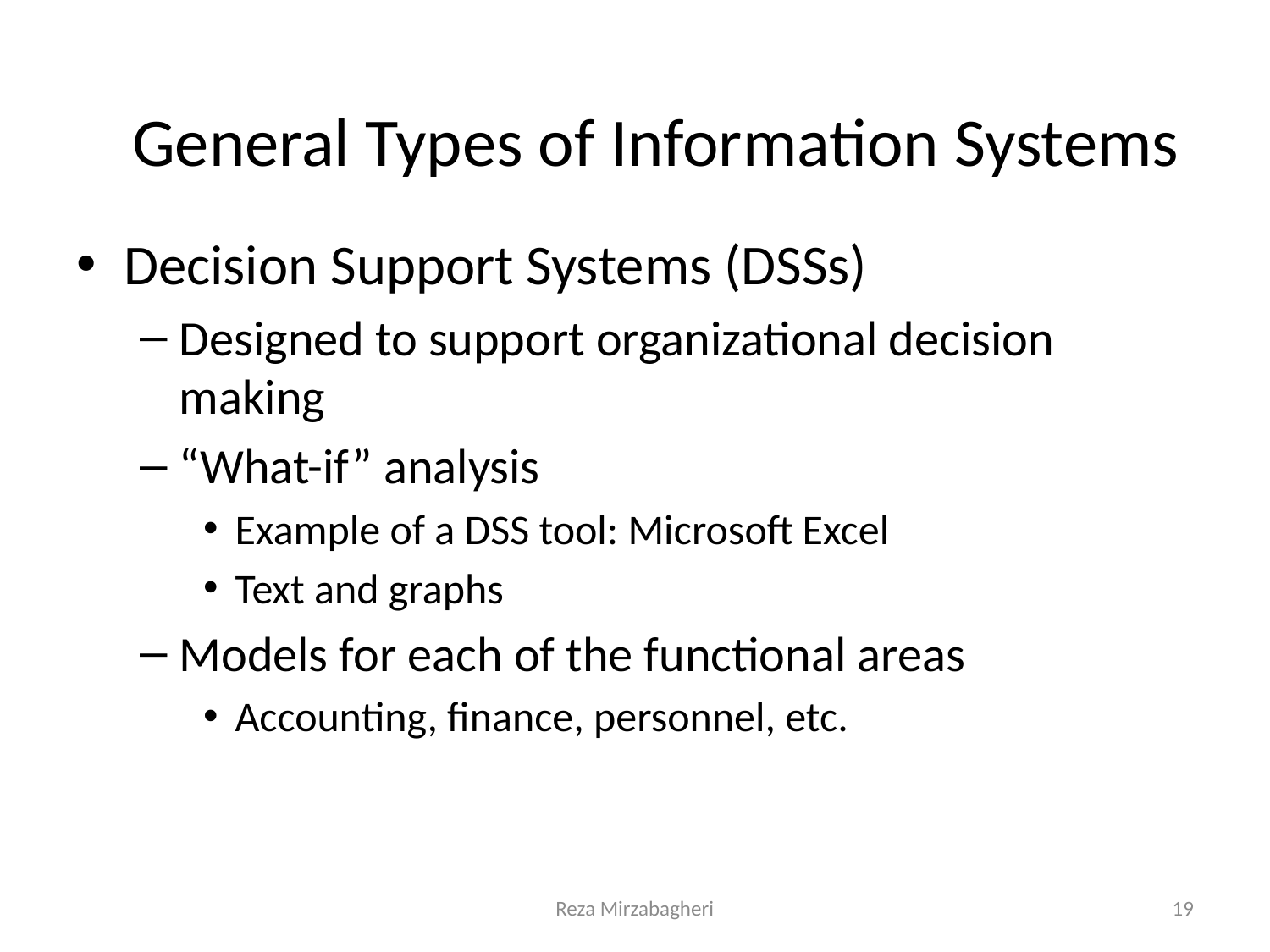

General Types of Information Systems
Decision Support Systems (DSSs)
Designed to support organizational decision making
“What-if” analysis
Example of a DSS tool: Microsoft Excel
Text and graphs
Models for each of the functional areas
Accounting, finance, personnel, etc.

Reza Mirzabagheri
19